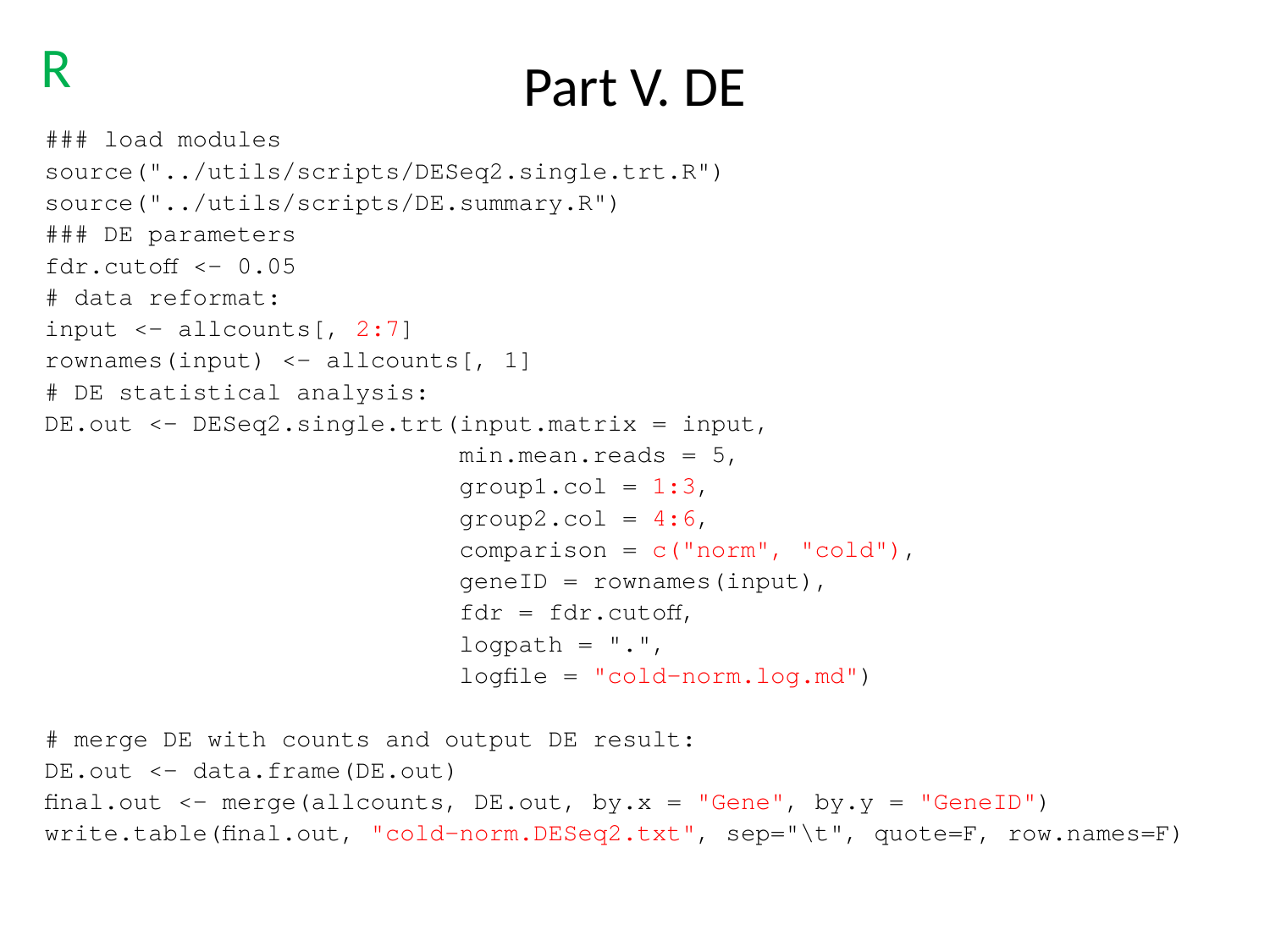

R
# Part V. DE
### load modules
source("../utils/scripts/DESeq2.single.trt.R")
source("../utils/scripts/DE.summary.R")
### DE parameters
fdr.cutoff <- 0.05
# data reformat:
input <- allcounts[, 2:7]
rownames(input) <- allcounts[, 1]
# DE statistical analysis:
DE.out <- DESeq2.single.trt(input.matrix = input,
                            min.mean.reads = 5,
                            group1.col = 1:3,
                            group2.col = 4:6,
                            comparison = c("norm", "cold"),
                            geneID = rownames(input),
                            fdr = fdr.cutoff,
                            logpath = ".",
                            logfile = "cold-norm.log.md")

# merge DE with counts and output DE result:
DE.out <- data.frame(DE.out)
final.out <- merge(allcounts, DE.out, by.x = "Gene", by.y = "GeneID")
write.table(final.out, "cold-norm.DESeq2.txt", sep="\t", quote=F, row.names=F)